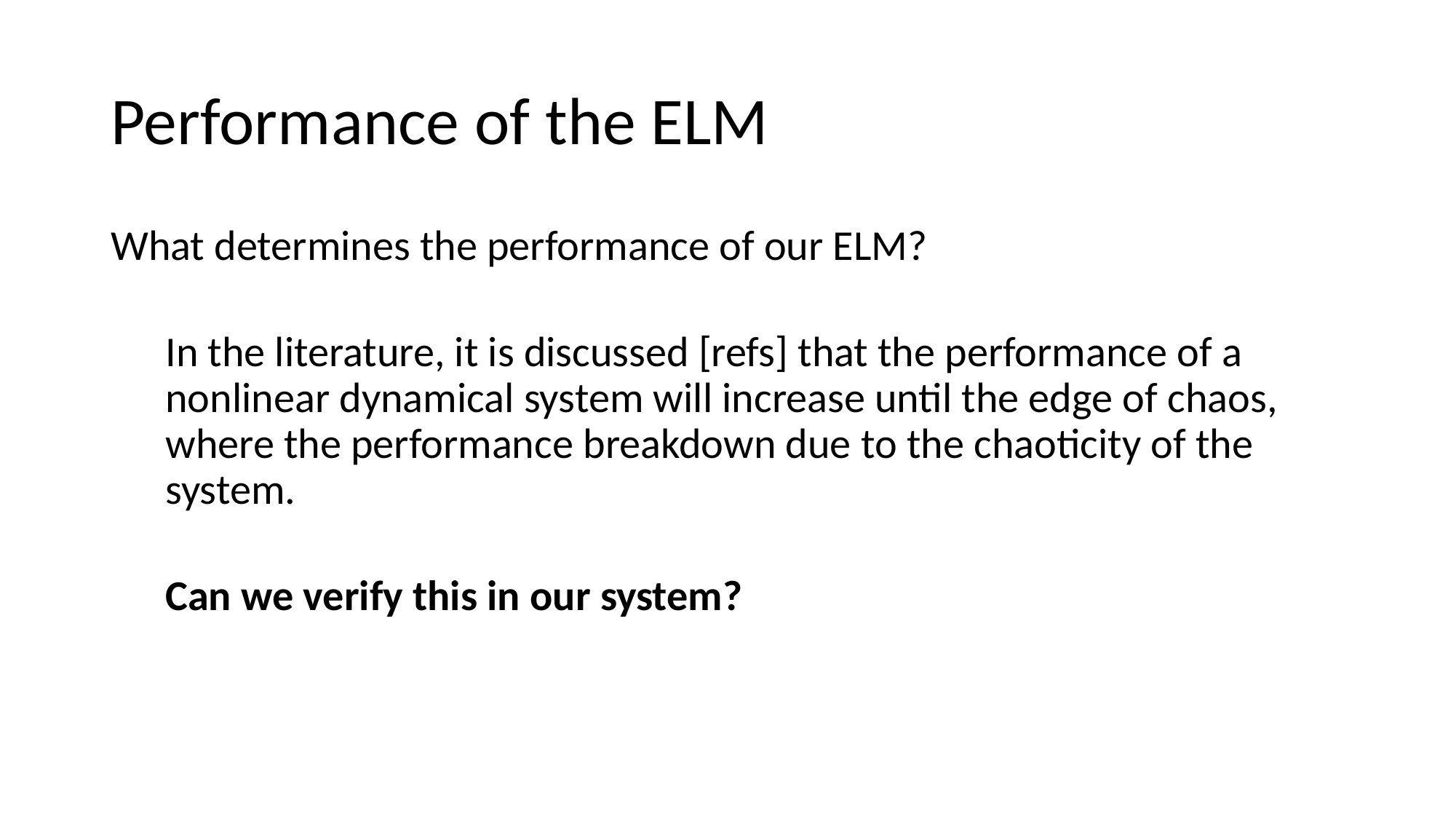

# Performance of the ELM
What determines the performance of our ELM?

In the literature, it is discussed [refs] that the performance of a nonlinear dynamical system will increase until the edge of chaos, where the performance breakdown due to the chaoticity of the system.

Can we verify this in our system?